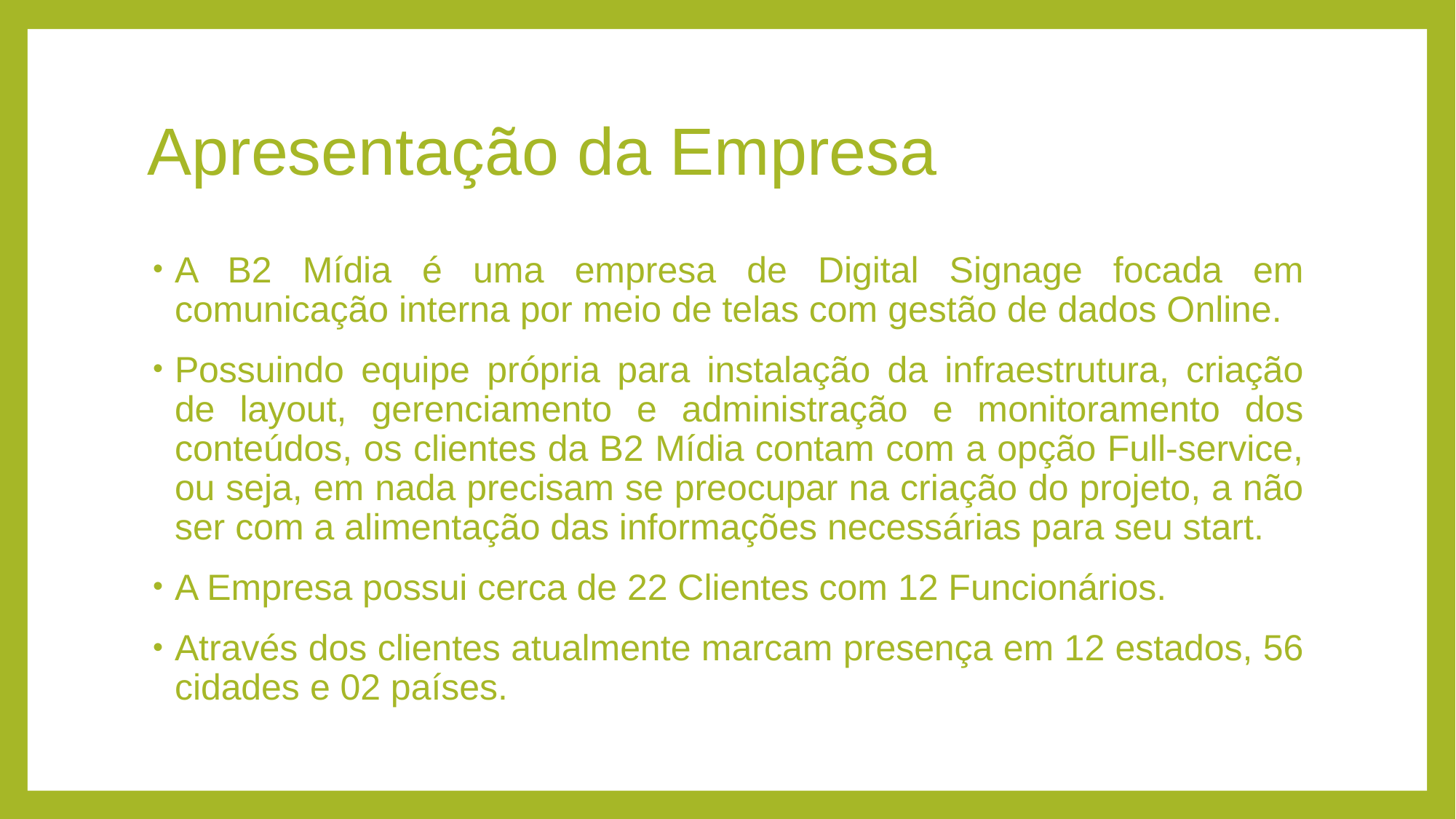

# Apresentação da Empresa
A B2 Mídia é uma empresa de Digital Signage focada em comunicação interna por meio de telas com gestão de dados Online.
Possuindo equipe própria para instalação da infraestrutura, criação de layout, gerenciamento e administração e monitoramento dos conteúdos, os clientes da B2 Mídia contam com a opção Full-service, ou seja, em nada precisam se preocupar na criação do projeto, a não ser com a alimentação das informações necessárias para seu start.
A Empresa possui cerca de 22 Clientes com 12 Funcionários.
Através dos clientes atualmente marcam presença em 12 estados, 56 cidades e 02 países.